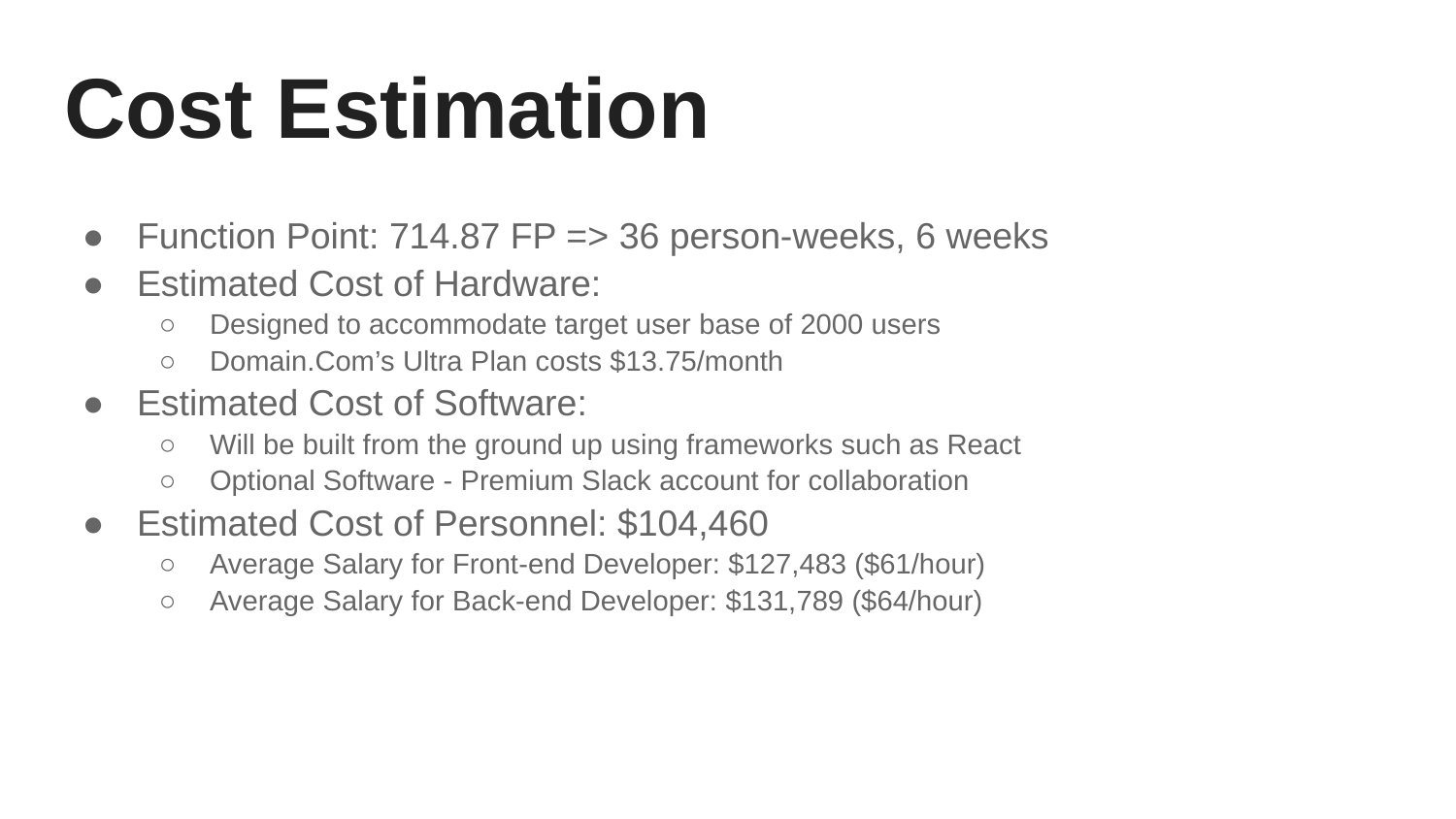

# Cost Estimation
Function Point: 714.87 FP => 36 person-weeks, 6 weeks
Estimated Cost of Hardware:
Designed to accommodate target user base of 2000 users
Domain.Com’s Ultra Plan costs $13.75/month
Estimated Cost of Software:
Will be built from the ground up using frameworks such as React
Optional Software - Premium Slack account for collaboration
Estimated Cost of Personnel: $104,460
Average Salary for Front-end Developer: $127,483 ($61/hour)
Average Salary for Back-end Developer: $131,789 ($64/hour)